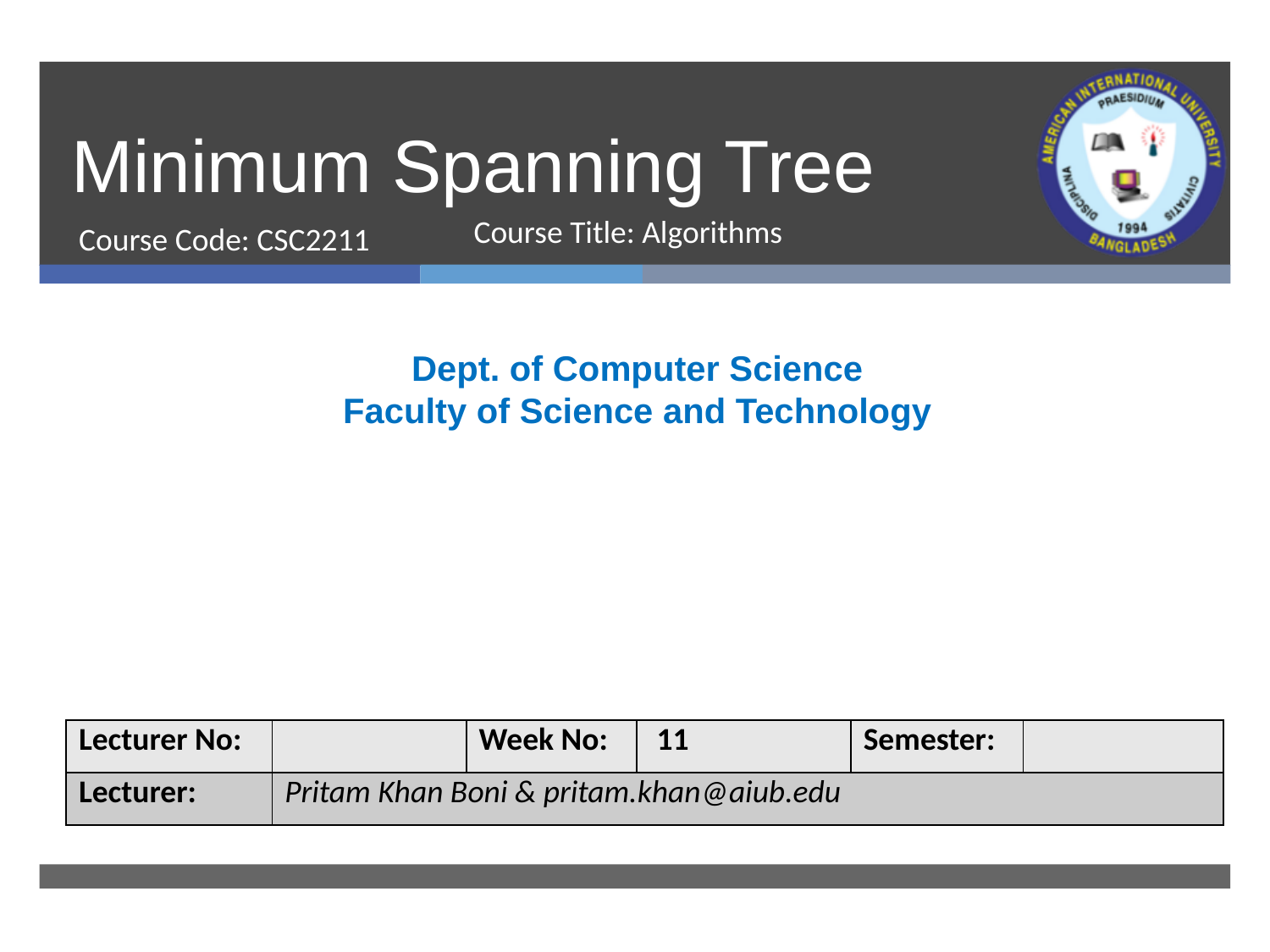

# Minimum Spanning Tree
Course Code: CSC2211
Course Title: Algorithms
Dept. of Computer Science
Faculty of Science and Technology
| Lecturer No: |  | Week No: | 11 | Semester: |  |
| --- | --- | --- | --- | --- | --- |
| Lecturer: | Pritam Khan Boni & pritam.khan@aiub.edu |  |  |  |  |